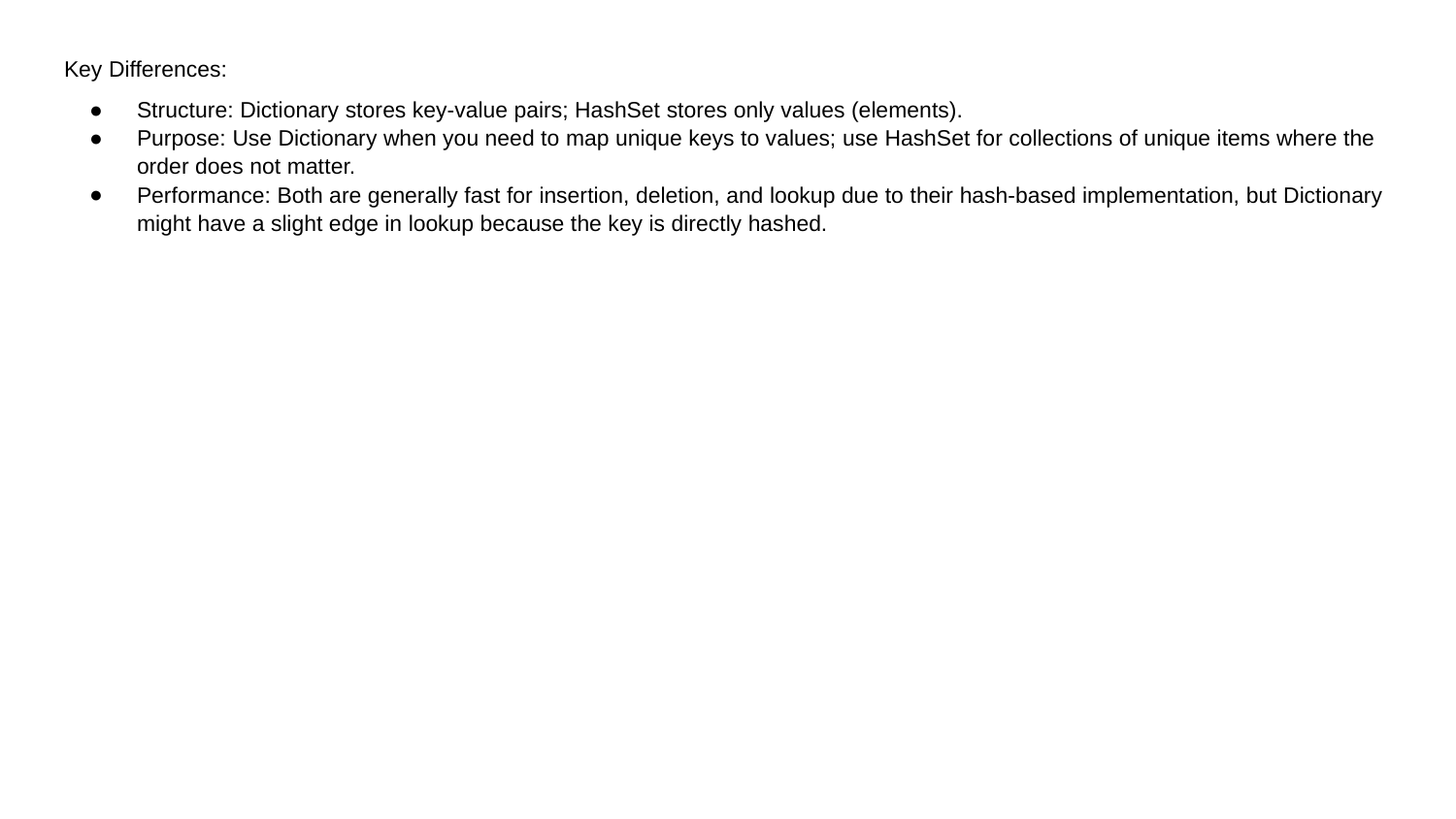

Key Differences:
Structure: Dictionary stores key-value pairs; HashSet stores only values (elements).
Purpose: Use Dictionary when you need to map unique keys to values; use HashSet for collections of unique items where the order does not matter.
Performance: Both are generally fast for insertion, deletion, and lookup due to their hash-based implementation, but Dictionary might have a slight edge in lookup because the key is directly hashed.